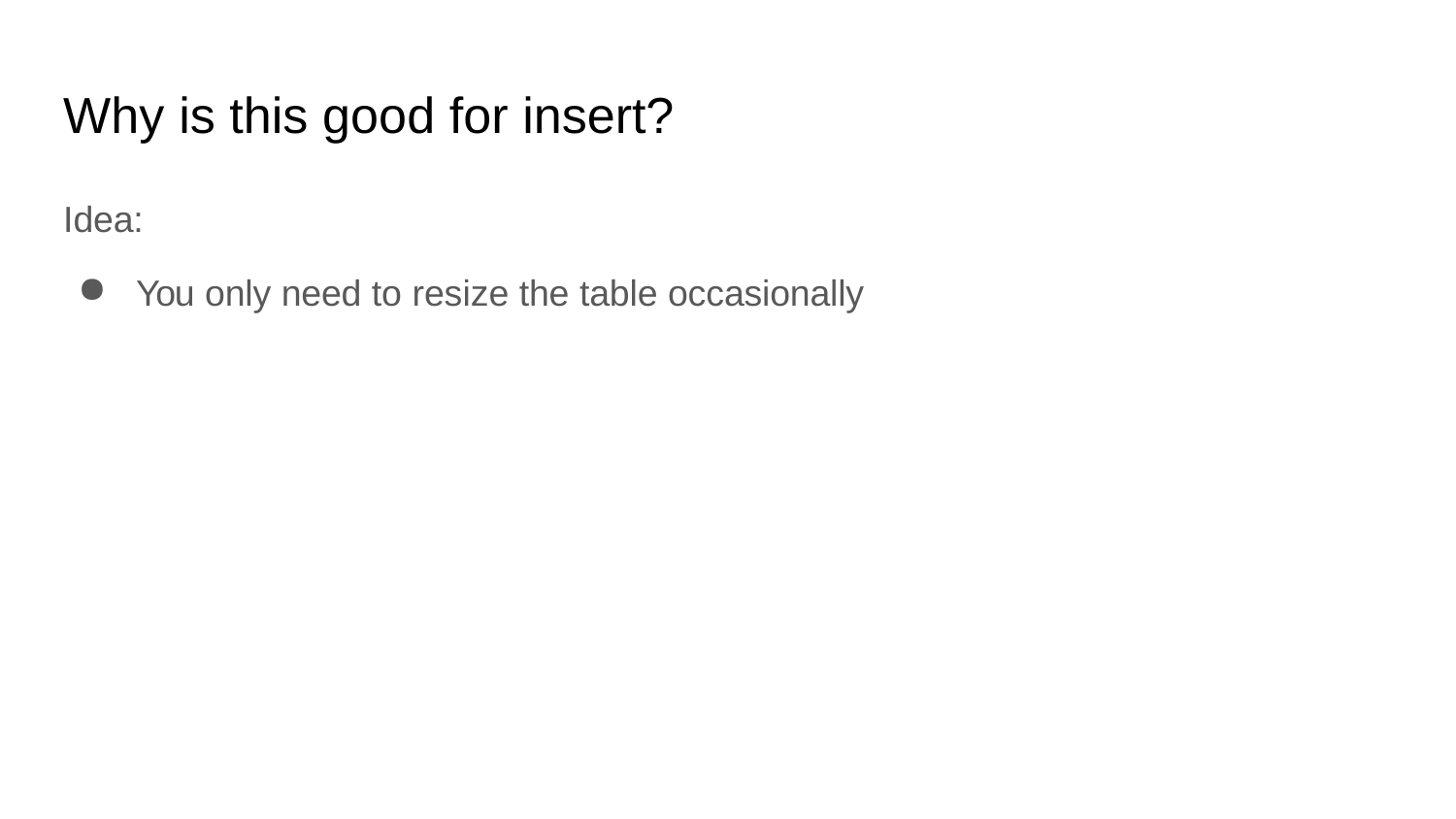

# Why is this good for insert?
Idea:
You only need to resize the table occasionally